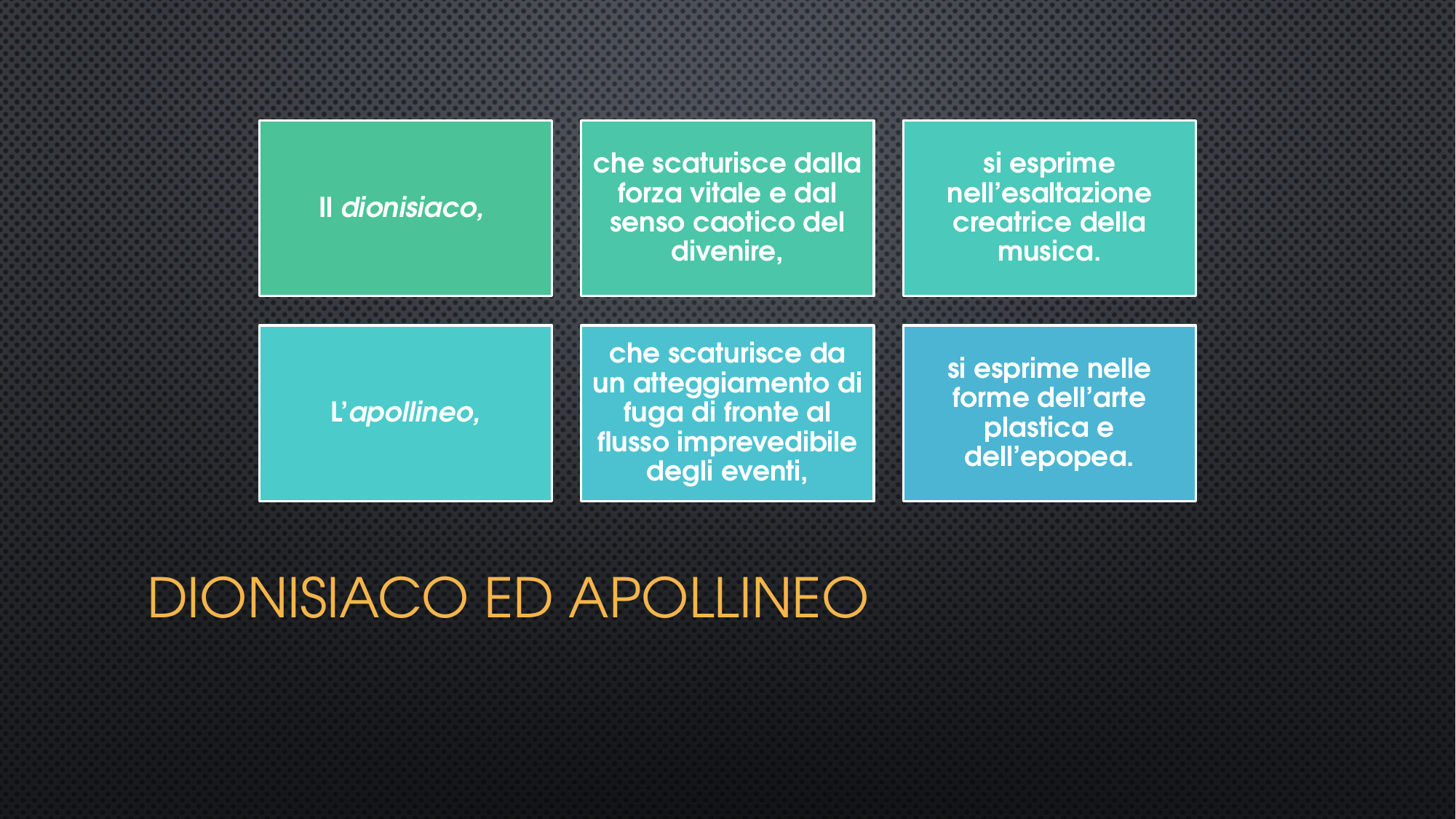

Il dionisiaco,
che scaturisce dalla forza vitale e dal senso caotico del divenire,
si esprime nell’esaltazione creatrice della musica.
L’apollineo,
che scaturisce da un atteggiamento di fuga di fronte al flusso imprevedibile degli eventi,
si esprime nelle forme dell’arte plastica e dell’epopea.
# Dionisiaco ed apollineo